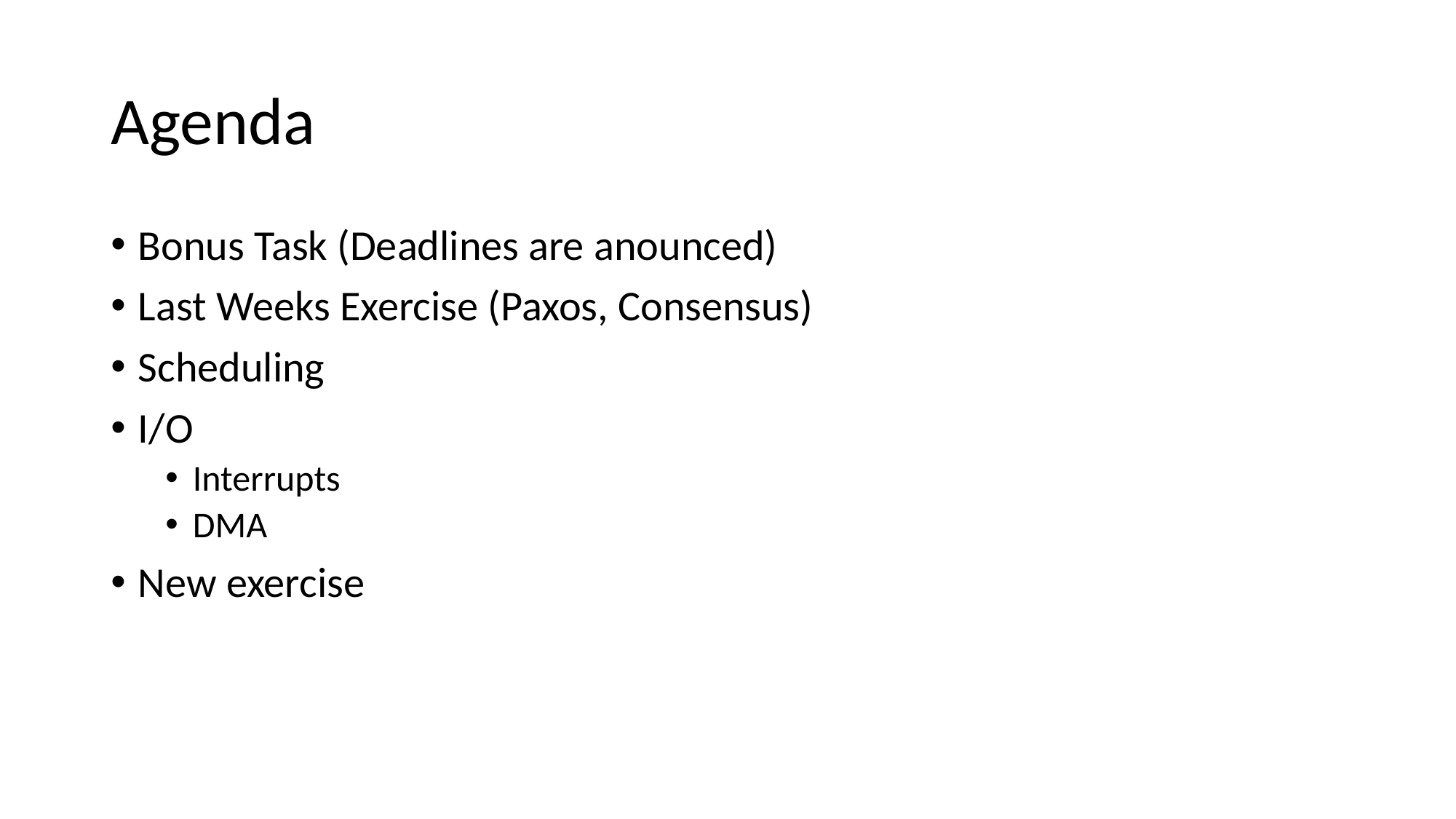

# Agenda
Bonus Task (Deadlines are anounced)
Last Weeks Exercise (Paxos, Consensus)
Scheduling
I/O
Interrupts
DMA
New exercise